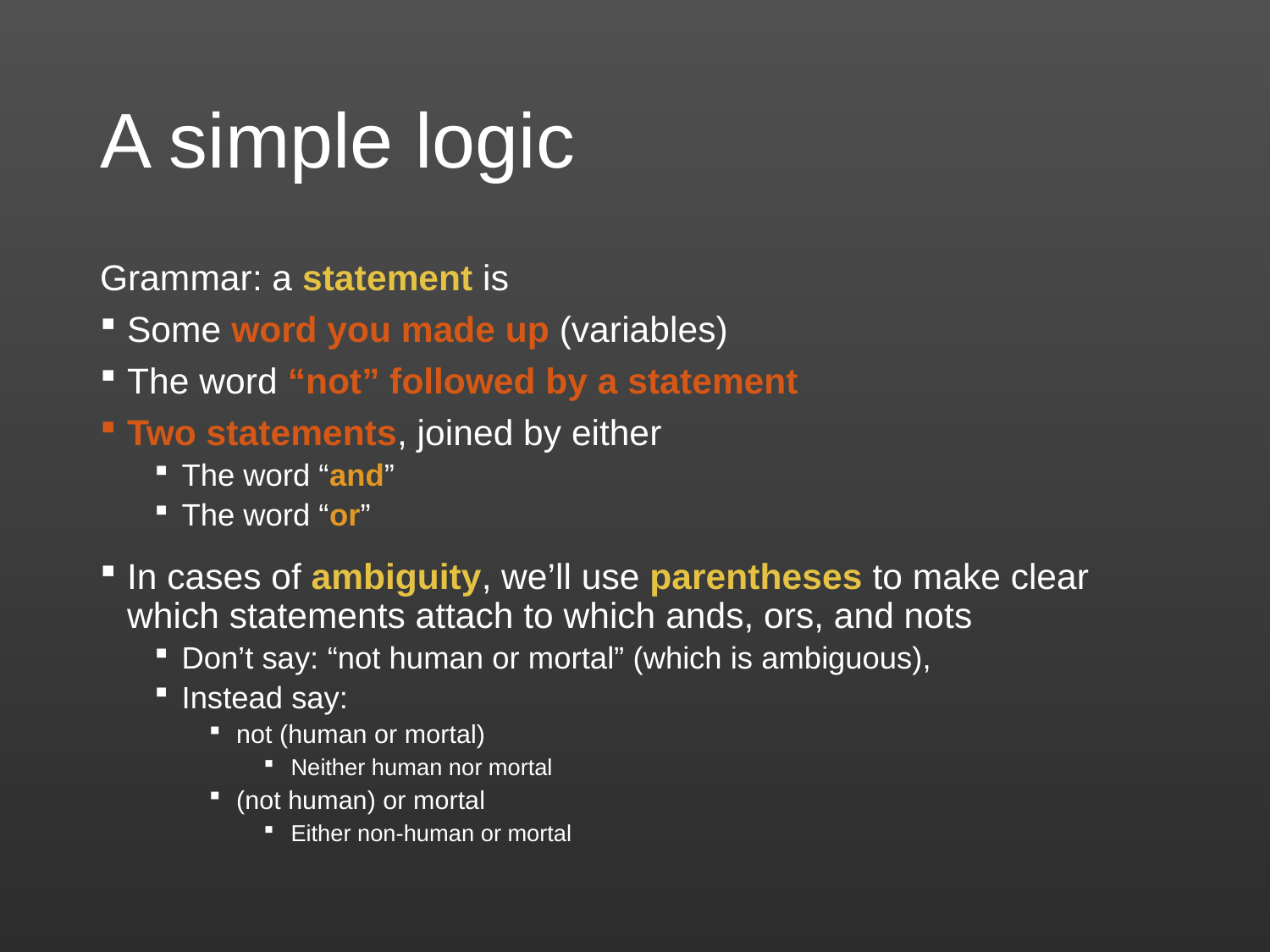

# A simple logic
Grammar: a statement is
Some word you made up (variables)
The word “not” followed by a statement
Two statements, joined by either
The word “and”
The word “or”
In cases of ambiguity, we’ll use parentheses to make clear which statements attach to which ands, ors, and nots
Don’t say: “not human or mortal” (which is ambiguous),
Instead say:
not (human or mortal)
Neither human nor mortal
(not human) or mortal
Either non-human or mortal